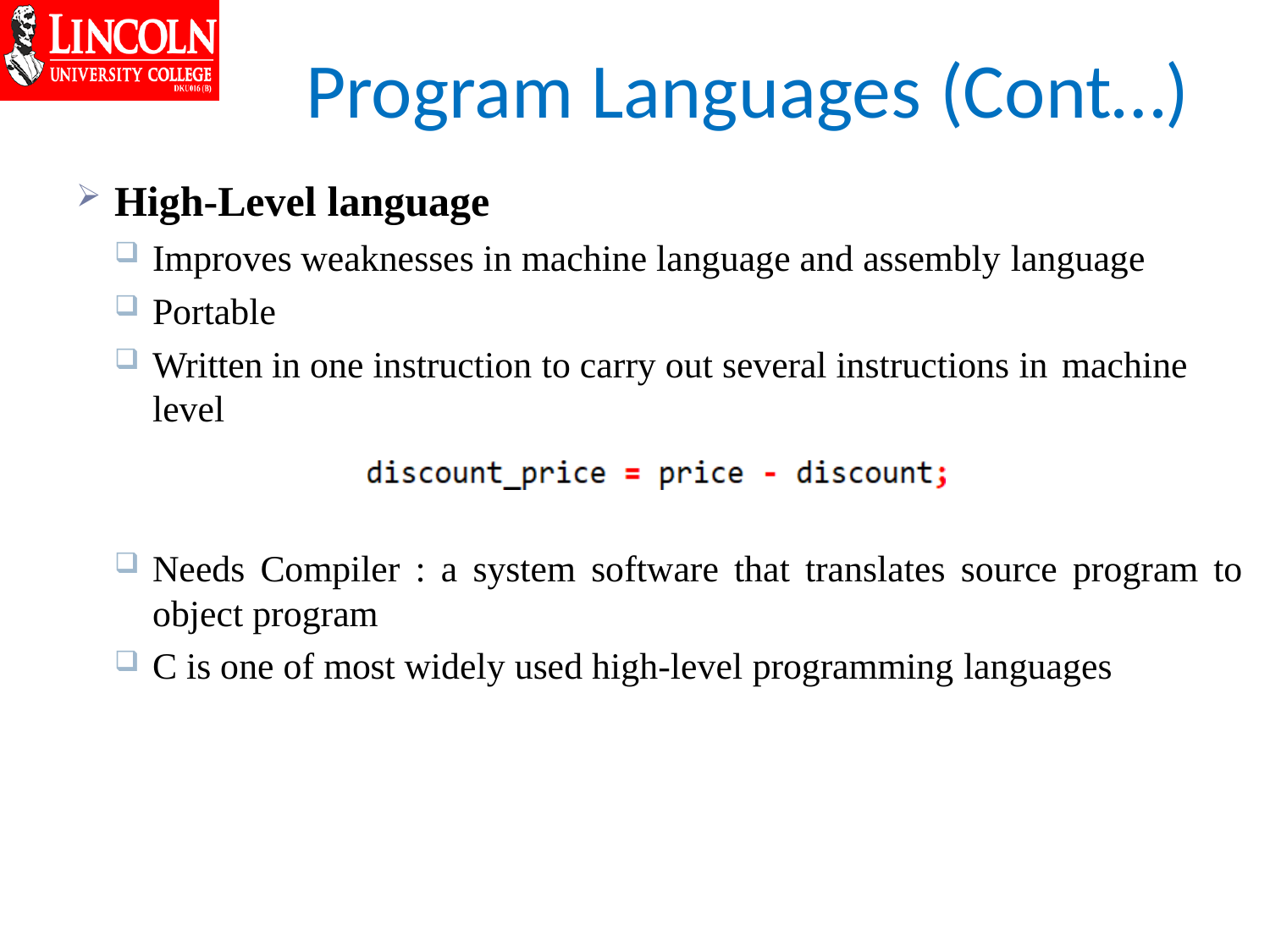

# Program Languages (Cont…)
High-Level language
Improves weaknesses in machine language and assembly language
Portable
Written in one instruction to carry out several instructions in machine
level

Needs Compiler : a system software that translates source program to
object program
C is one of most widely used high-level programming languages